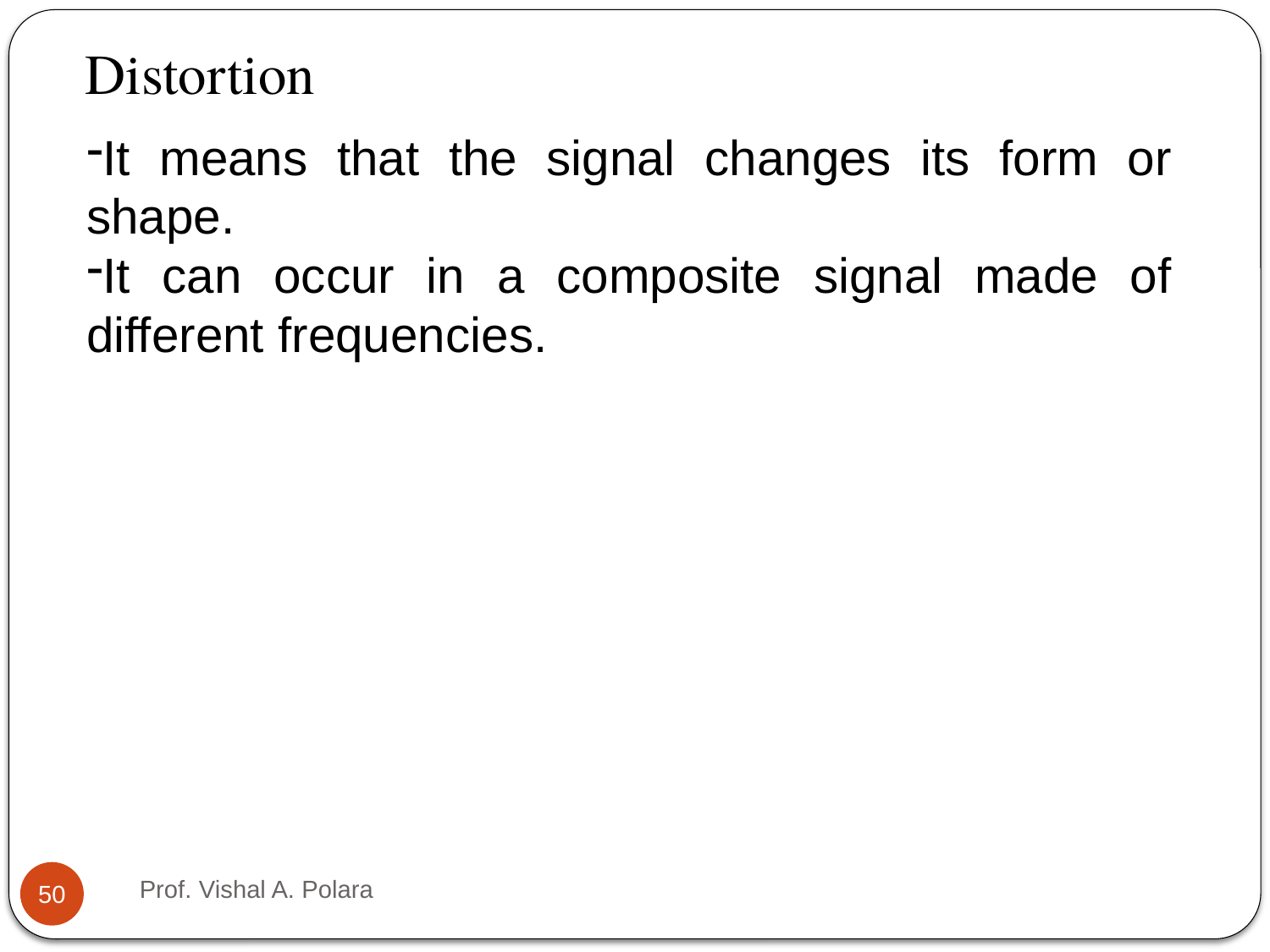

Distortion
It means that the signal changes its form or shape.
It can occur in a composite signal made of different frequencies.
Prof. Vishal A. Polara
50